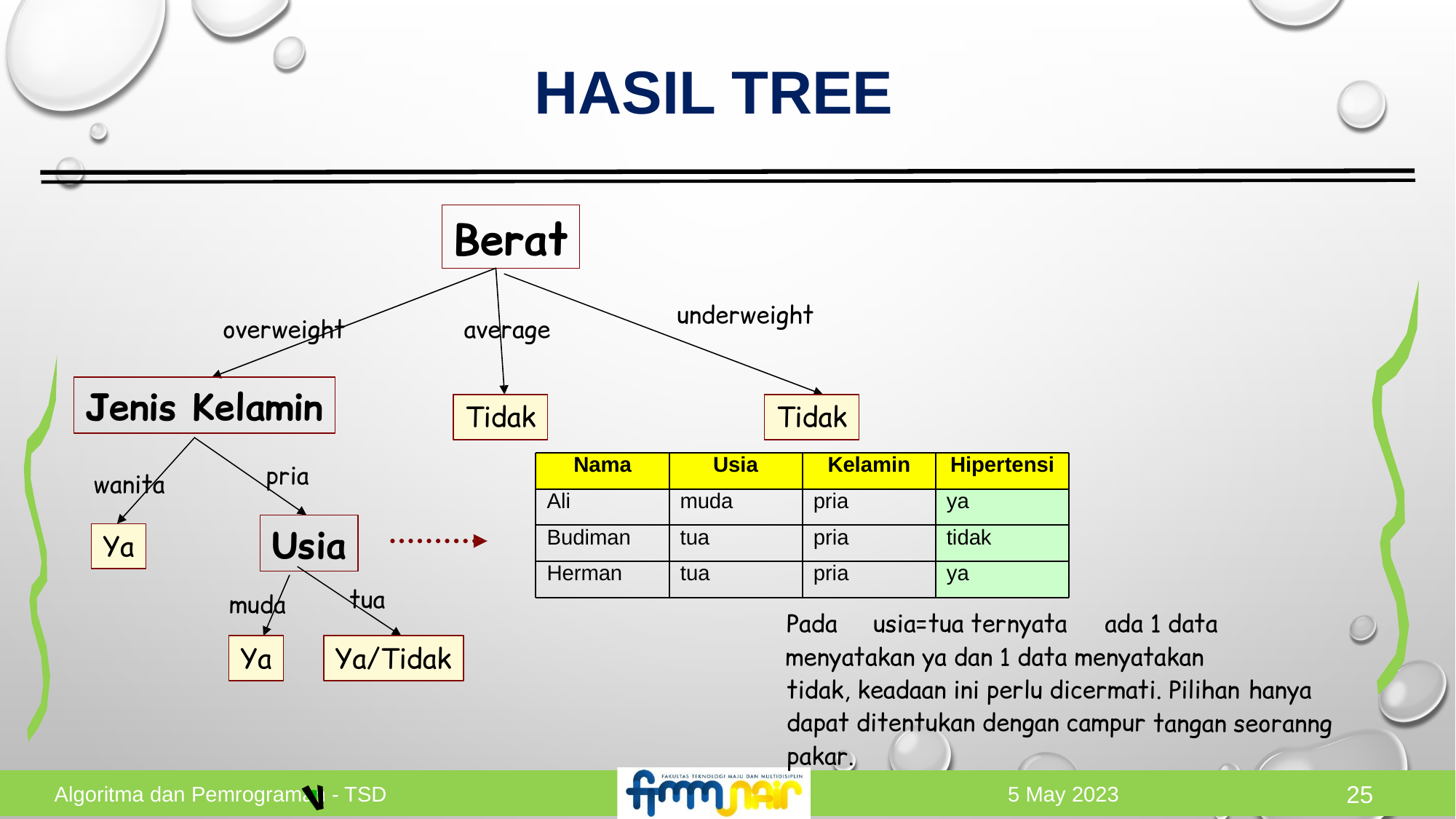

# Hasil tree

Berat

underweight
overweight
average

Jenis Kelamin

Tidak

Tidak

pria
wanita

Usia

Ya

tua
muda

Ya

Ya/Tidak

Nama
Usia
Kelamin
Hipertensi

Ali
muda
pria

ya

Budiman
tua
pria

tidak

Herman
tua
pria

ya

Pada
usia=tua ternyata
ada 1 data
menyatakan ya dan 1 data menyatakan
tidak, keadaan ini perlu dicermati. Pilihan hanya dapat ditentukan dengan campur tangan seoranng pakar.
Algoritma dan Pemrograman - TSD
5 May 2023
25